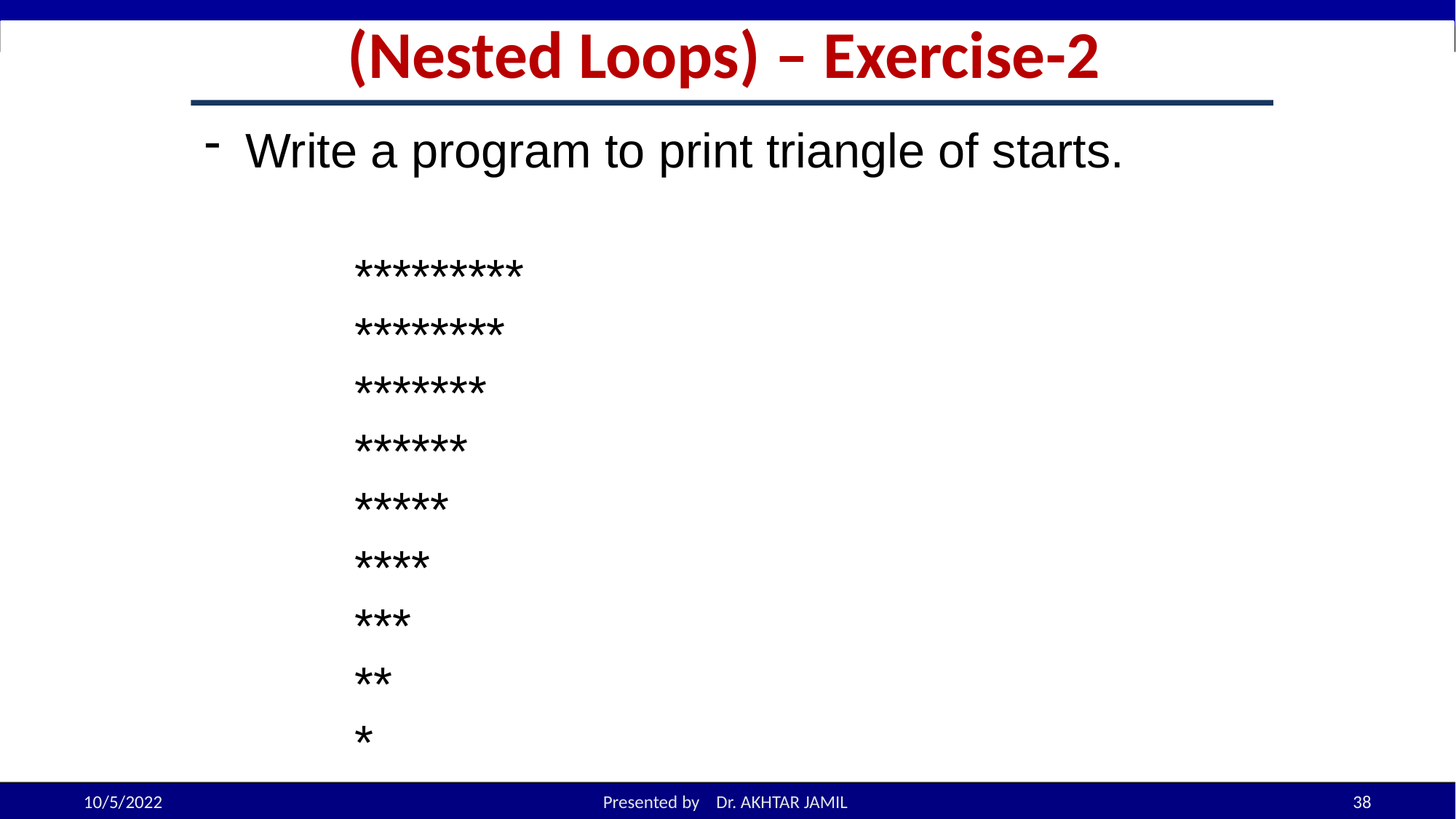

(Nested Loops) – Exercise-2

Write a program to print triangle of starts.

		*********
		********
		*******
		******
		*****
		****
		***
		**
		*

10/5/2022
Presented by    Dr. AKHTAR JAMIL
38